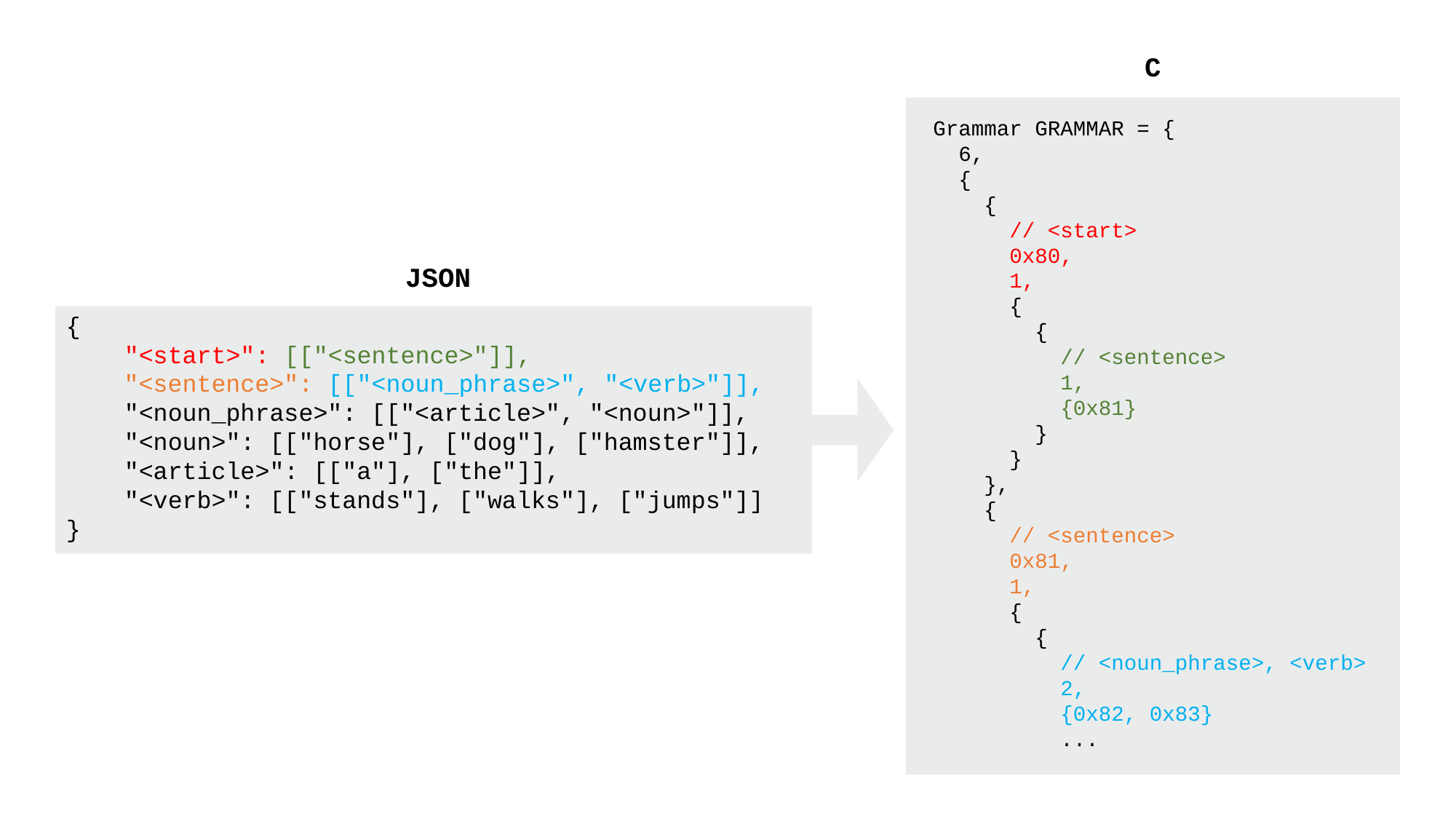

C
Grammar GRAMMAR = {
  6,
  {
    {
      // <start>
      0x80,
      1,
      {
        {
          // <sentence>
          1,
          {0x81}
        }
      }
    },
    {
      // <sentence>
      0x81,
      1,
      {
        {
          // <noun_phrase>, <verb>
          2,
          {0x82, 0x83}
          ...

JSON
{
    "<start>": [["<sentence>"]],
    "<sentence>": [["<noun_phrase>", "<verb>"]],
    "<noun_phrase>": [["<article>", "<noun>"]],
    "<noun>": [["horse"], ["dog"], ["hamster"]],
    "<article>": [["a"], ["the"]],
    "<verb>": [["stands"], ["walks"], ["jumps"]]
}